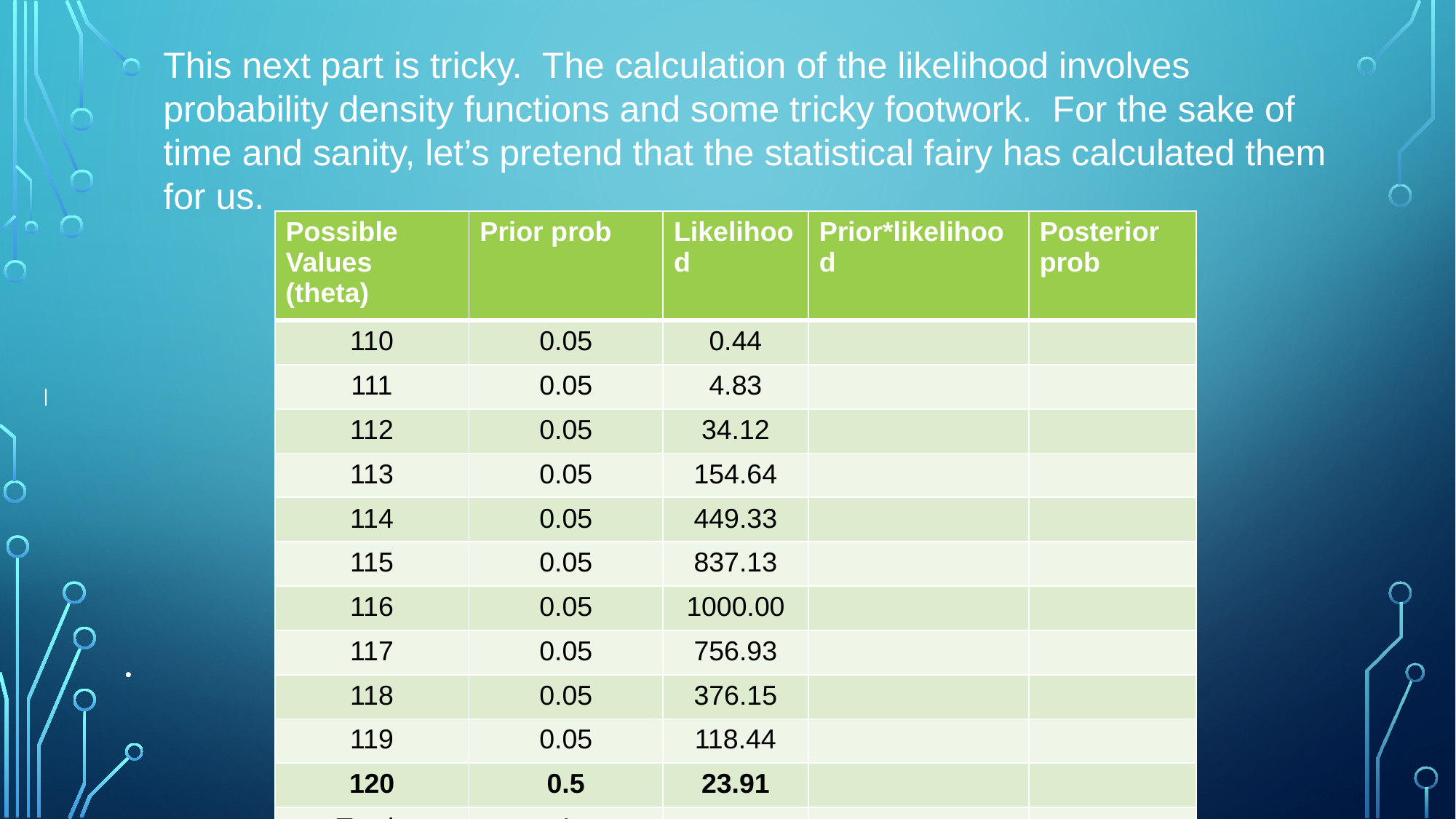

This next part is tricky.  The calculation of the likelihood involves probability density functions and some tricky footwork.  For the sake of time and sanity, let’s pretend that the statistical fairy has calculated them for us.
| Possible Values (theta) | Prior prob | Likelihood | Prior\*likelihood | Posterior prob |
| --- | --- | --- | --- | --- |
| 110 | 0.05 | 0.44 |  |  |
| 111 | 0.05 | 4.83 |  |  |
| 112 | 0.05 | 34.12 |  |  |
| 113 | 0.05 | 154.64 |  |  |
| 114 | 0.05 | 449.33 |  |  |
| 115 | 0.05 | 837.13 |  |  |
| 116 | 0.05 | 1000.00 |  |  |
| 117 | 0.05 | 756.93 |  |  |
| 118 | 0.05 | 376.15 |  |  |
| 119 | 0.05 | 118.44 |  |  |
| 120 | 0.5 | 23.91 |  |  |
| Totals | 1 |  |  |  |

|

•
•